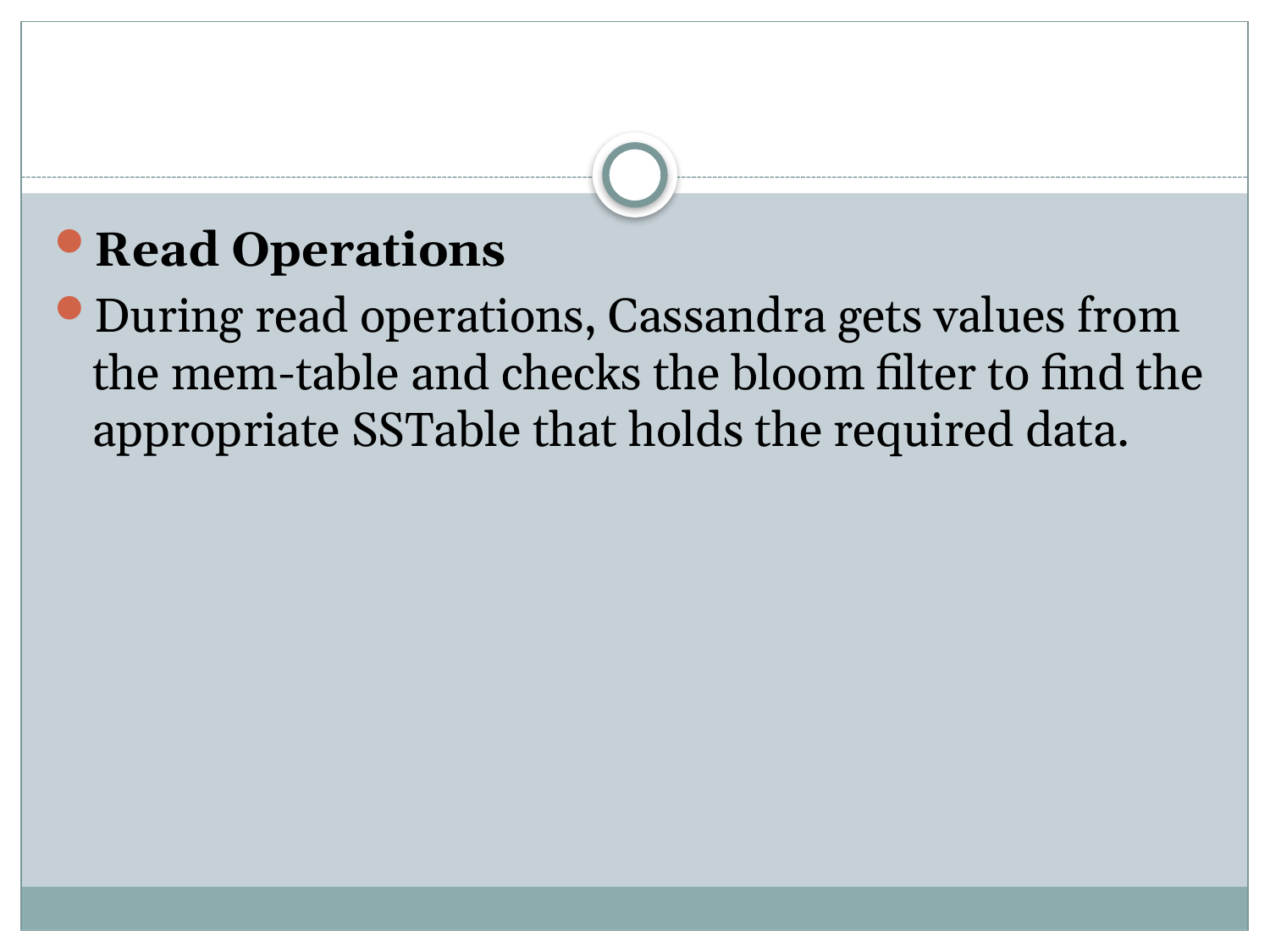

#
Read Operations
During read operations, Cassandra gets values from the mem-table and checks the bloom filter to find the appropriate SSTable that holds the required data.